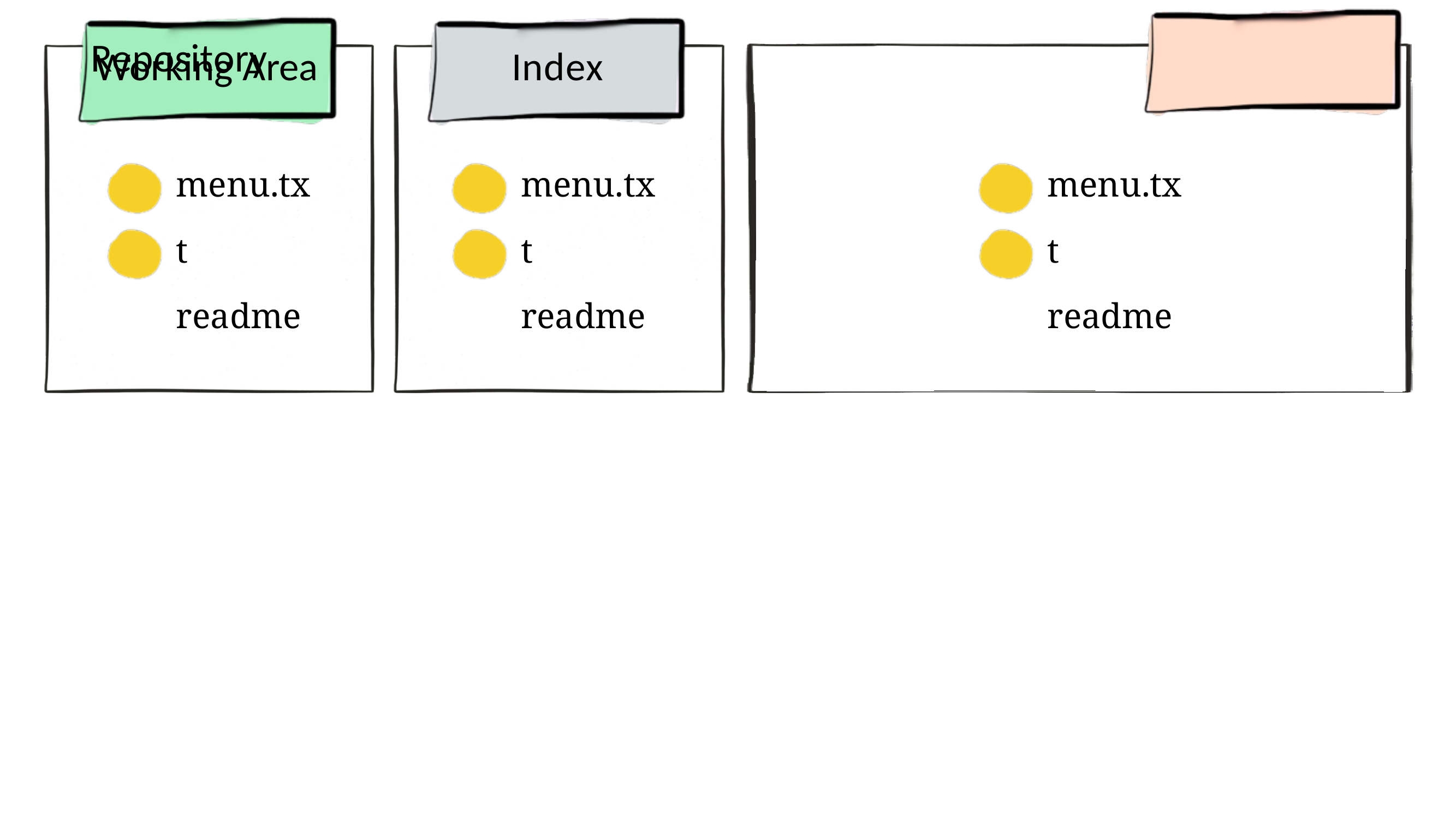

# Repository

Working Area
Index
menu.txt  readme
menu.txt  readme
menu.txt  readme